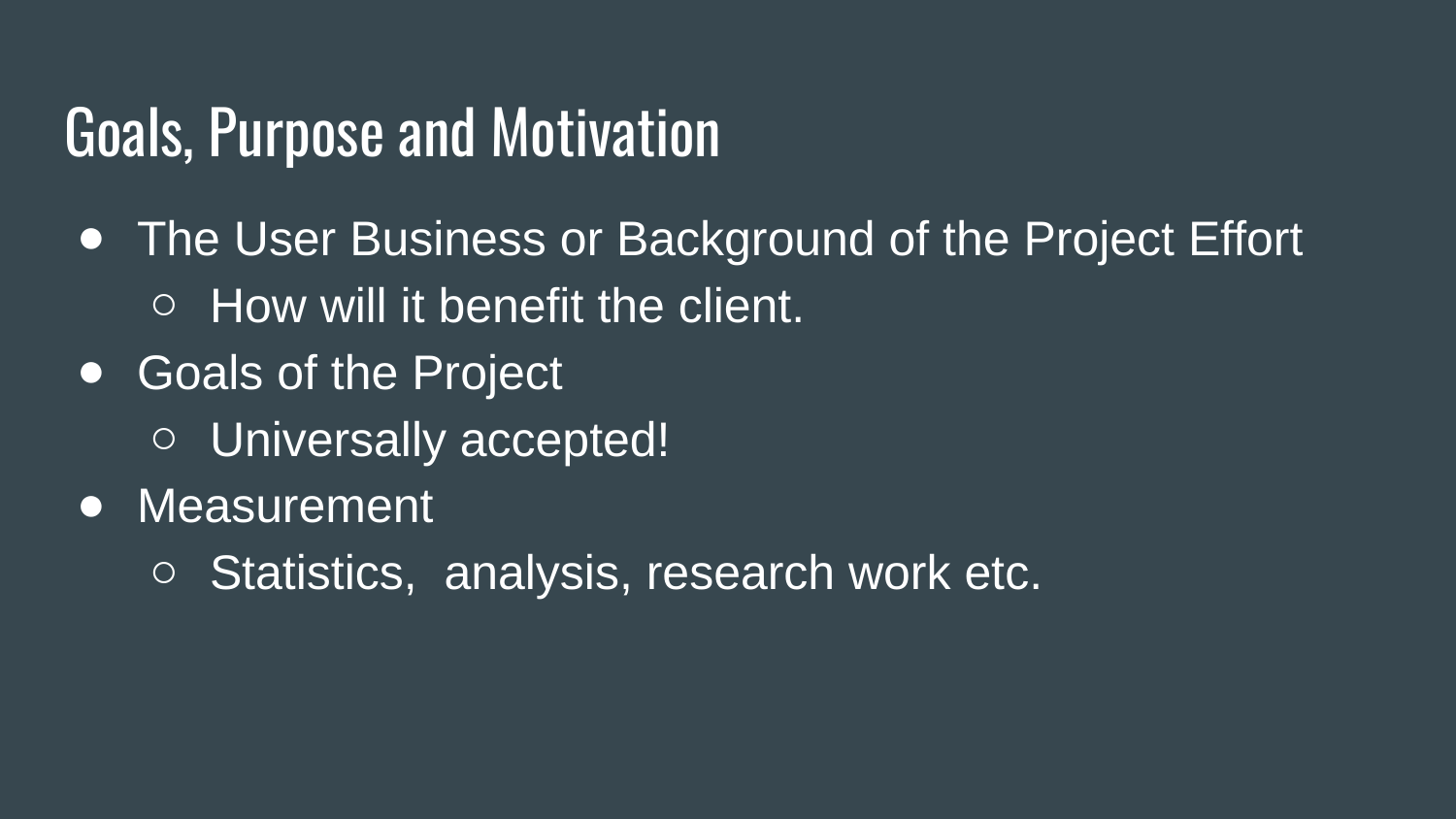

# Goals, Purpose and Motivation

The User Business or Background of the Project Effort
How will it benefit the client.
Goals of the Project
Universally accepted!
Measurement
Statistics,  analysis, research work etc.